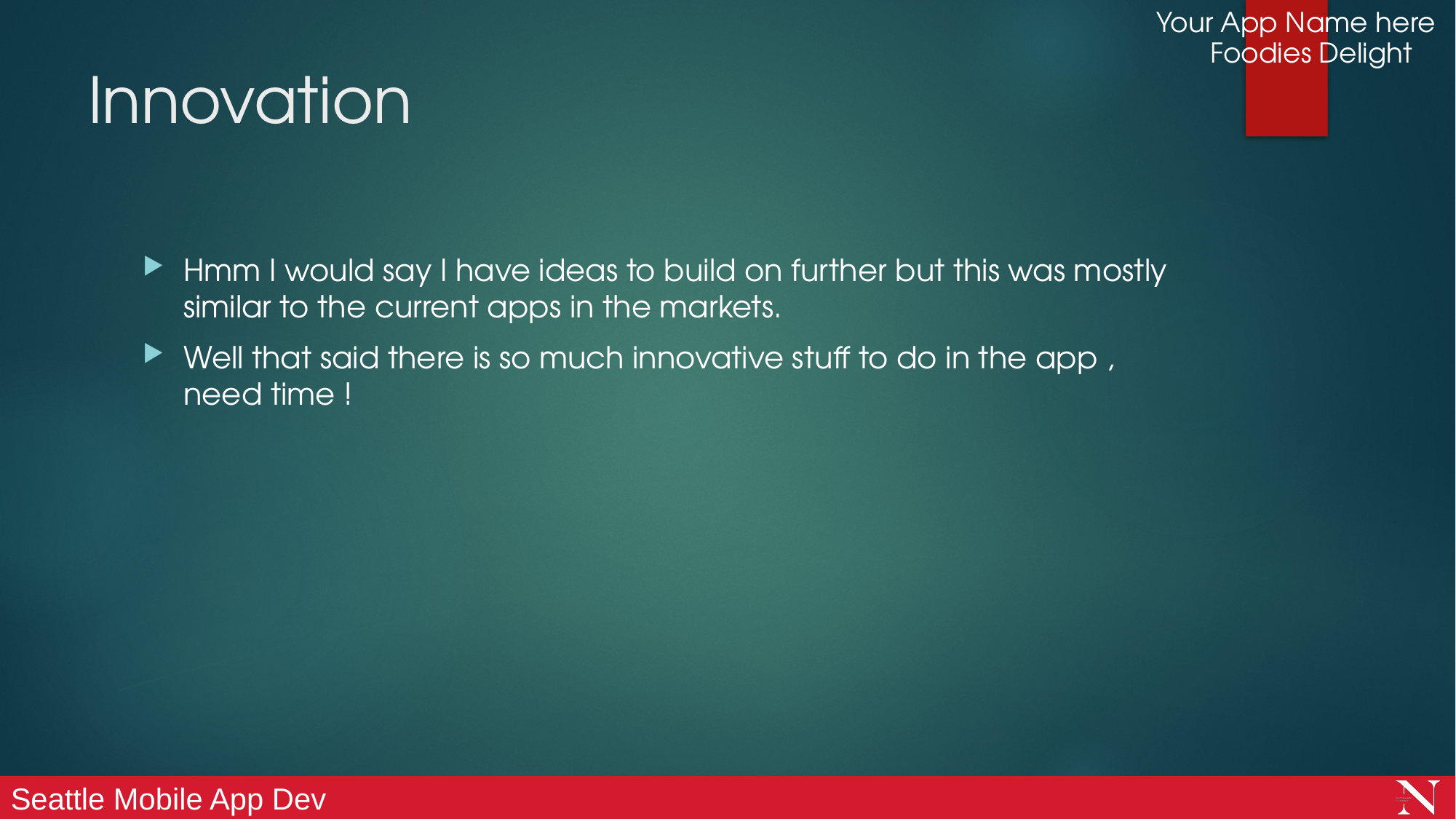

Foodies Delight
# Innovation
Hmm I would say I have ideas to build on further but this was mostly similar to the current apps in the markets.
Well that said there is so much innovative stuff to do in the app , need time !